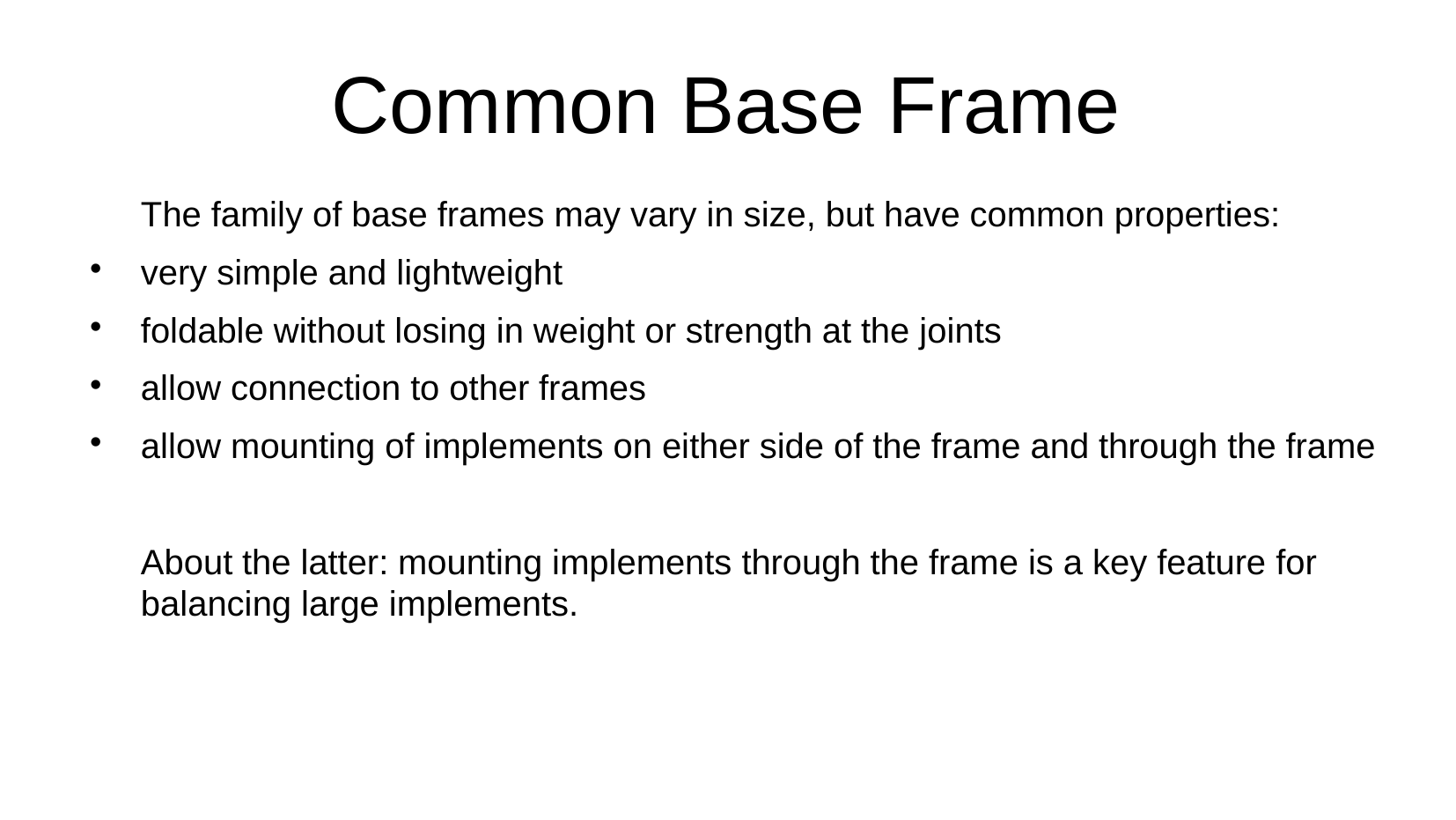

# Common Base Frame
The family of base frames may vary in size, but have common properties:
very simple and lightweight
foldable without losing in weight or strength at the joints
allow connection to other frames
allow mounting of implements on either side of the frame and through the frame

About the latter: mounting implements through the frame is a key feature for balancing large implements.